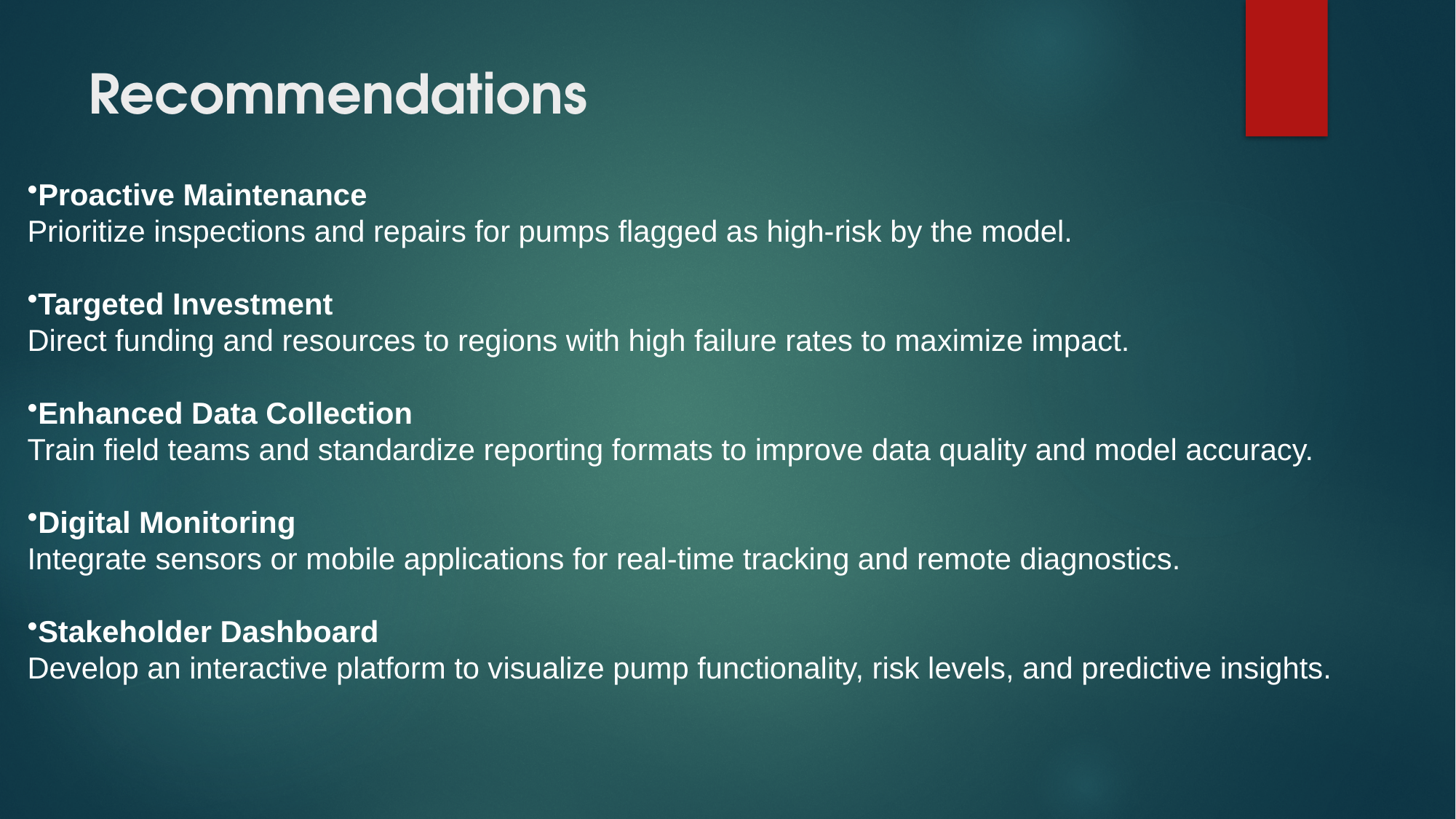

# Recommendations
Proactive Maintenance
Prioritize inspections and repairs for pumps flagged as high-risk by the model.

Targeted Investment
Direct funding and resources to regions with high failure rates to maximize impact.

Enhanced Data Collection
Train field teams and standardize reporting formats to improve data quality and model accuracy.

Digital Monitoring
Integrate sensors or mobile applications for real-time tracking and remote diagnostics.

Stakeholder Dashboard
Develop an interactive platform to visualize pump functionality, risk levels, and predictive insights.